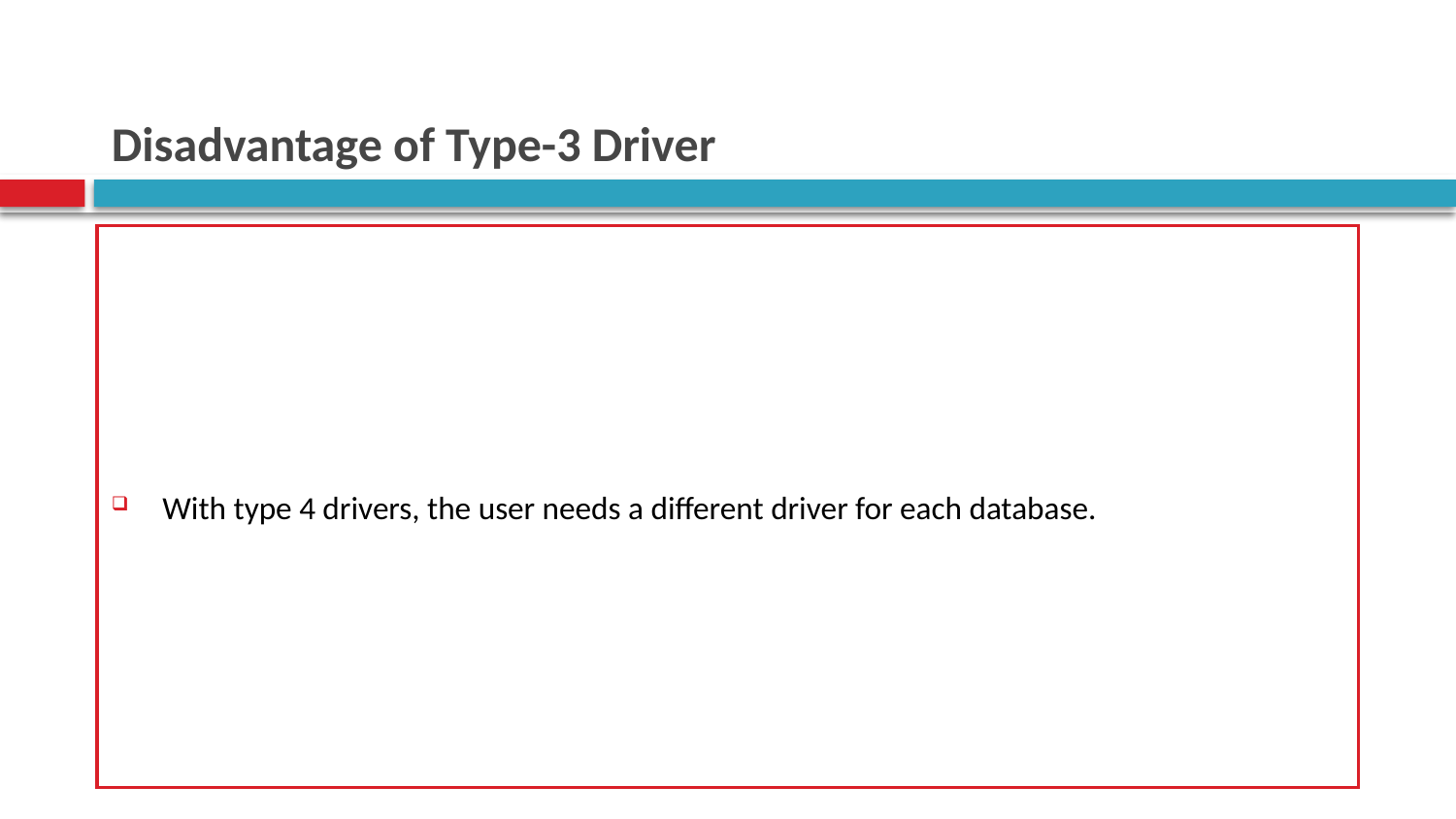

# Disadvantage of Type-3 Driver
With type 4 drivers, the user needs a different driver for each database.